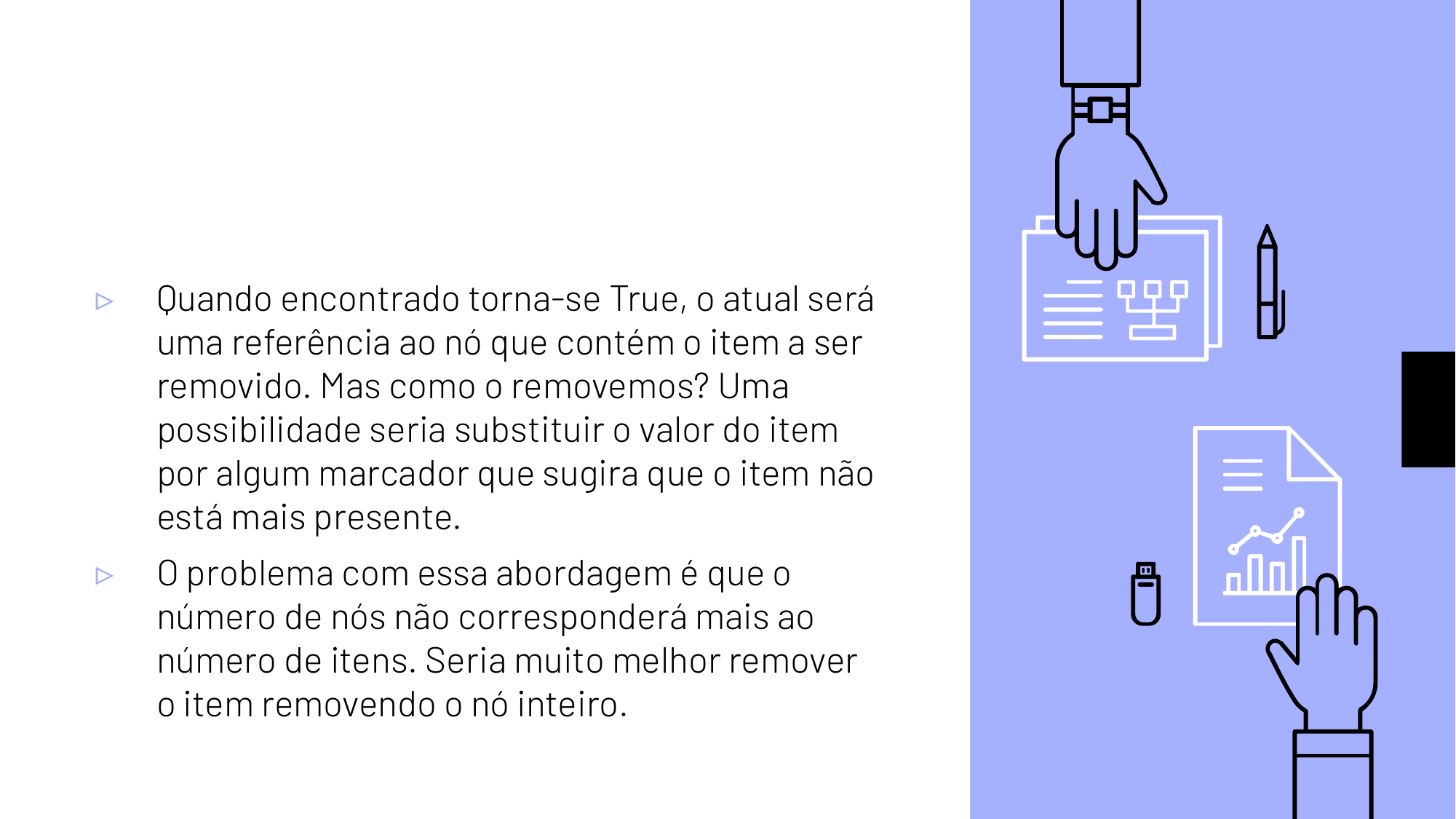

#
Quando encontrado torna-se True, o atual será uma referência ao nó que contém o item a ser removido. Mas como o removemos? Uma possibilidade seria substituir o valor do item por algum marcador que sugira que o item não está mais presente.
O problema com essa abordagem é que o número de nós não corresponderá mais ao número de itens. Seria muito melhor remover o item removendo o nó inteiro.